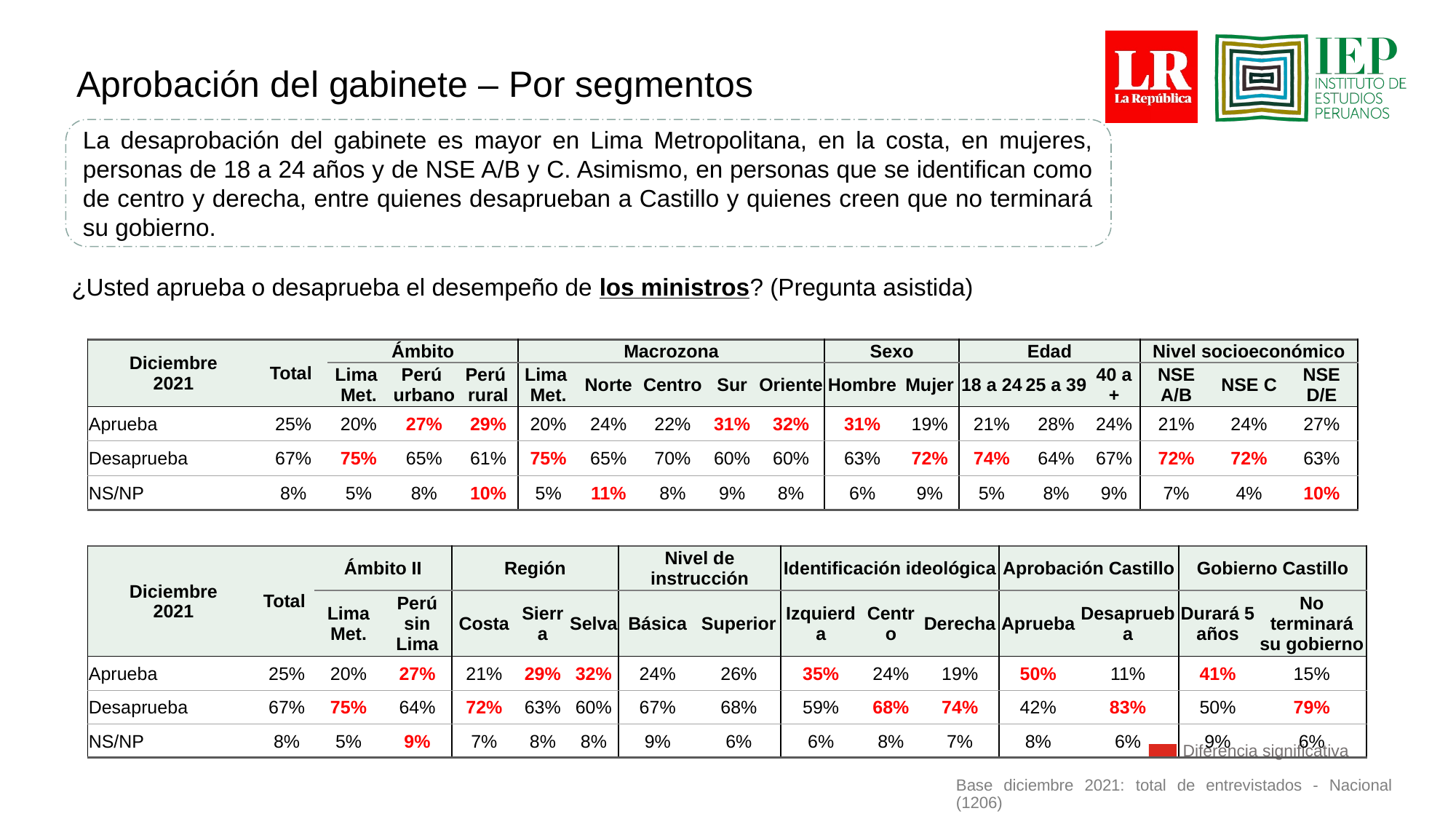

Aprobación del gabinete – Por segmentos
La desaprobación del gabinete es mayor en Lima Metropolitana, en la costa, en mujeres, personas de 18 a 24 años y de NSE A/B y C. Asimismo, en personas que se identifican como de centro y derecha, entre quienes desaprueban a Castillo y quienes creen que no terminará su gobierno.
¿Usted aprueba o desaprueba el desempeño de los ministros? (Pregunta asistida)
| Diciembre 2021 | Total | Ámbito |  |  | Macrozona |  |  |  |  | Sexo |  | Edad |  |  | Nivel socioeconómico |  |  |
| --- | --- | --- | --- | --- | --- | --- | --- | --- | --- | --- | --- | --- | --- | --- | --- | --- | --- |
|  |  | Lima Met. | Perú urbano | Perú rural | Lima Met. | Norte | Centro | Sur | Oriente | Hombre | Mujer | 18 a 24 | 25 a 39 | 40 a + | NSE A/B | NSE C | NSE D/E |
| Aprueba | 25% | 20% | 27% | 29% | 20% | 24% | 22% | 31% | 32% | 31% | 19% | 21% | 28% | 24% | 21% | 24% | 27% |
| Desaprueba | 67% | 75% | 65% | 61% | 75% | 65% | 70% | 60% | 60% | 63% | 72% | 74% | 64% | 67% | 72% | 72% | 63% |
| NS/NP | 8% | 5% | 8% | 10% | 5% | 11% | 8% | 9% | 8% | 6% | 9% | 5% | 8% | 9% | 7% | 4% | 10% |
| Diciembre 2021 | Total | Ámbito II |  | Región |  |  | Nivel de instrucción |  | Identificación ideológica |  |  | Aprobación Castillo |  | Gobierno Castillo |  |
| --- | --- | --- | --- | --- | --- | --- | --- | --- | --- | --- | --- | --- | --- | --- | --- |
|  |  | Lima Met. | Perú sin Lima | Costa | Sierra | Selva | Básica | Superior | Izquierda | Centro | Derecha | Aprueba | Desaprueba | Durará 5 años | No terminará su gobierno |
| Aprueba | 25% | 20% | 27% | 21% | 29% | 32% | 24% | 26% | 35% | 24% | 19% | 50% | 11% | 41% | 15% |
| Desaprueba | 67% | 75% | 64% | 72% | 63% | 60% | 67% | 68% | 59% | 68% | 74% | 42% | 83% | 50% | 79% |
| NS/NP | 8% | 5% | 9% | 7% | 8% | 8% | 9% | 6% | 6% | 8% | 7% | 8% | 6% | 9% | 6% |
 Diferencia significativa